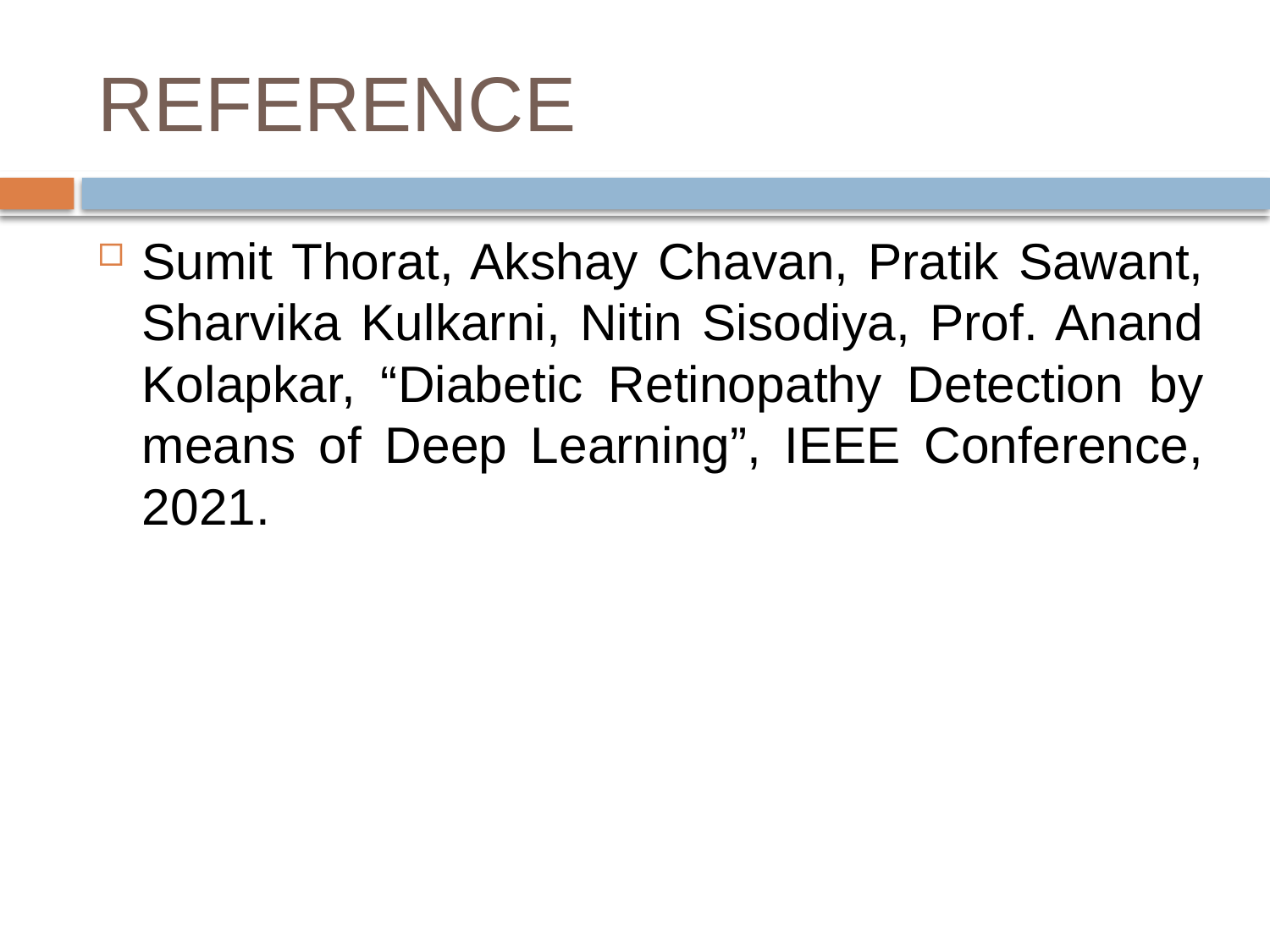

# REFERENCE
Sumit Thorat, Akshay Chavan, Pratik Sawant, Sharvika Kulkarni, Nitin Sisodiya, Prof. Anand Kolapkar, “Diabetic Retinopathy Detection by means of Deep Learning”, IEEE Conference, 2021.